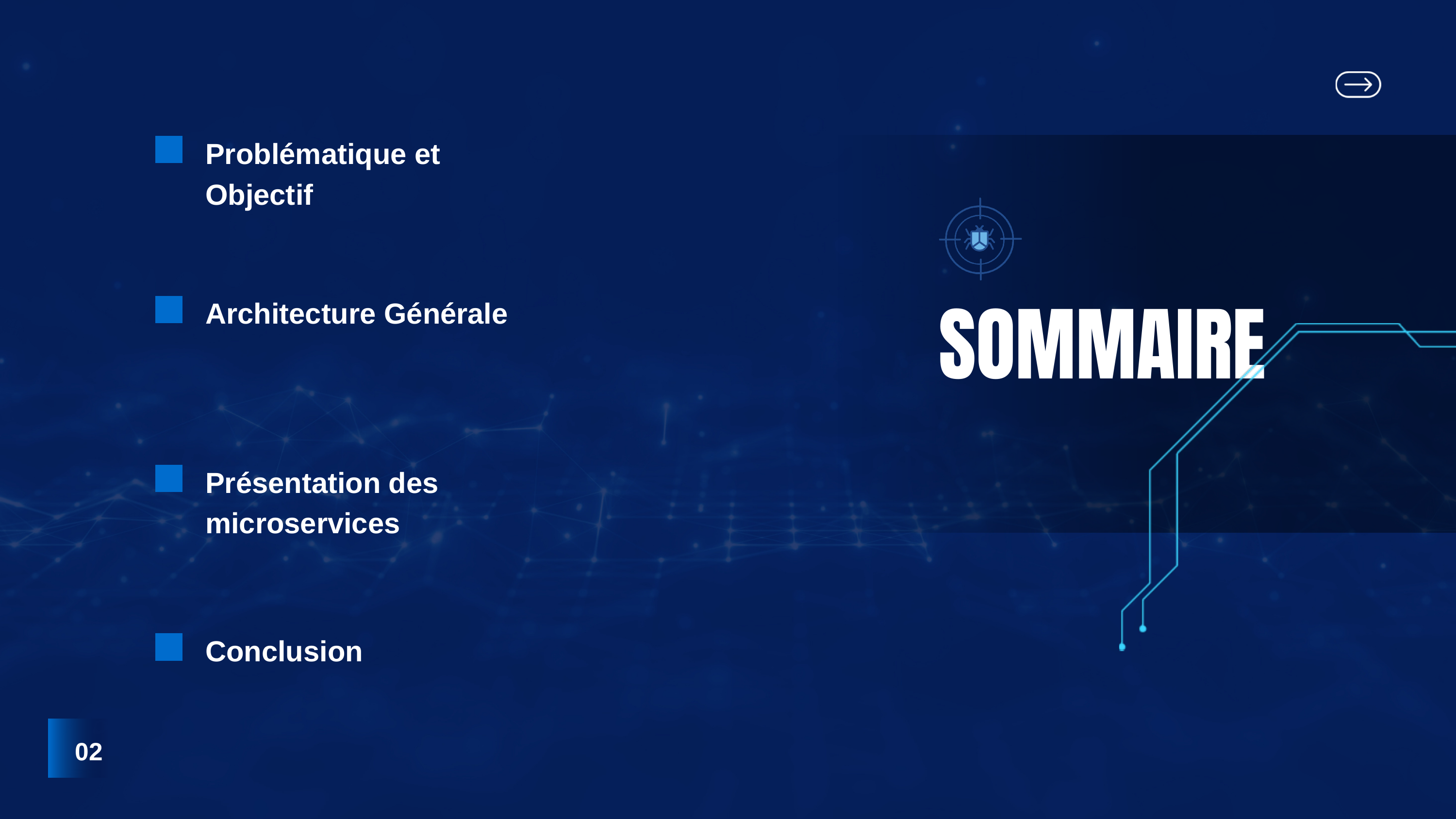

Problématique et Objectif

Architecture Générale

SOMMAIRE

Présentation des microservices

Conclusion

02